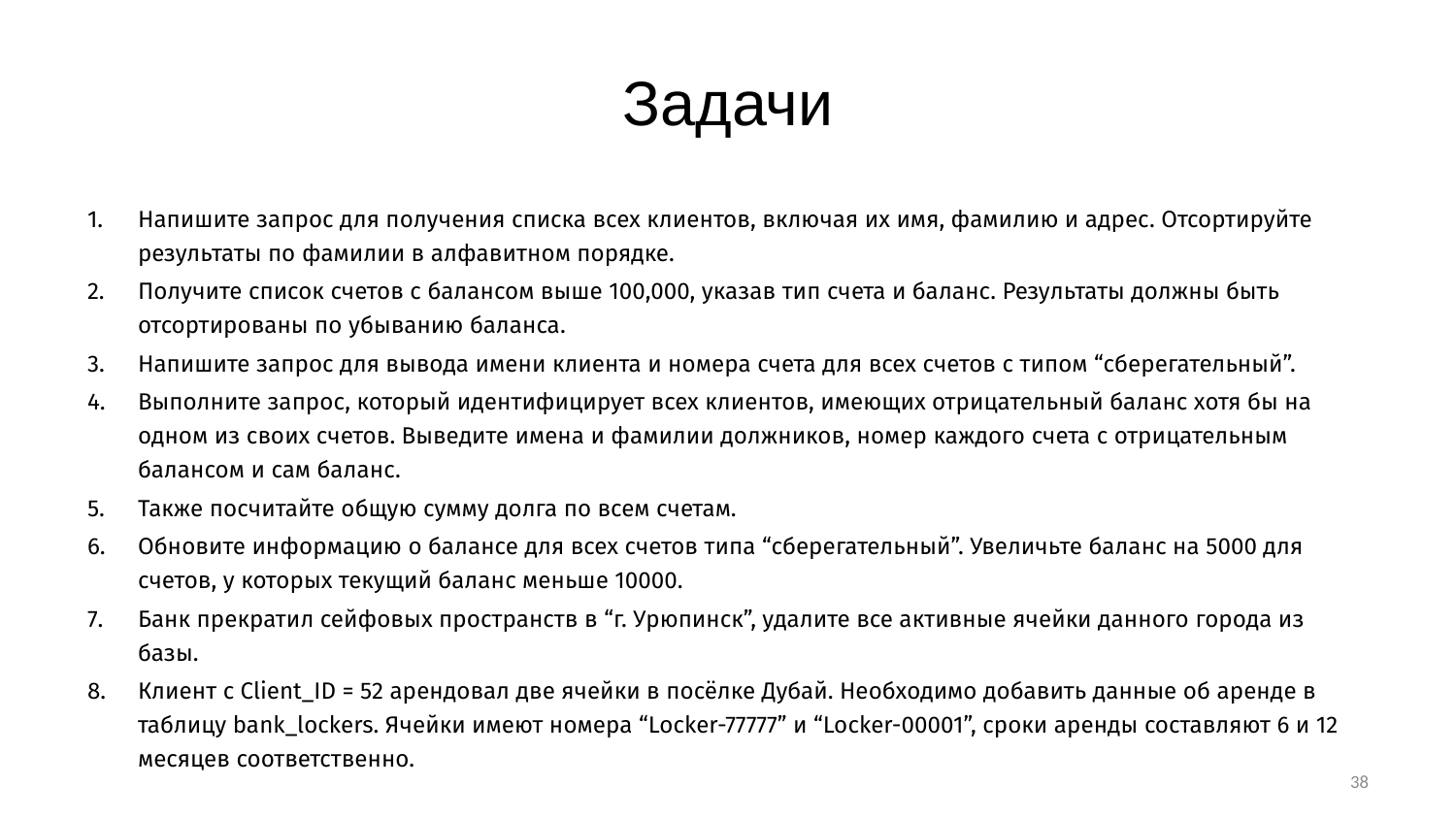

# Задачи
Напишите запрос для получения списка всех клиентов, включая их имя, фамилию и адрес. Отсортируйте результаты по фамилии в алфавитном порядке.
Получите список счетов с балансом выше 100,000, указав тип счета и баланс. Результаты должны быть отсортированы по убыванию баланса.
Напишите запрос для вывода имени клиента и номера счета для всех счетов с типом “сберегательный”.
Выполните запрос, который идентифицирует всех клиентов, имеющих отрицательный баланс хотя бы на одном из своих счетов. Выведите имена и фамилии должников, номер каждого счета с отрицательным балансом и сам баланс.
Также посчитайте общую сумму долга по всем счетам.
Обновите информацию о балансе для всех счетов типа “сберегательный”. Увеличьте баланс на 5000 для счетов, у которых текущий баланс меньше 10000.
Банк прекратил сейфовых пространств в “г. Урюпинск”, удалите все активные ячейки данного города из базы.
Клиент с Client_ID = 52 арендовал две ячейки в посёлке Дубай. Необходимо добавить данные об аренде в таблицу bank_lockers. Ячейки имеют номера “Locker-77777” и “Locker-00001”, сроки аренды составляют 6 и 12 месяцев соответственно.
38